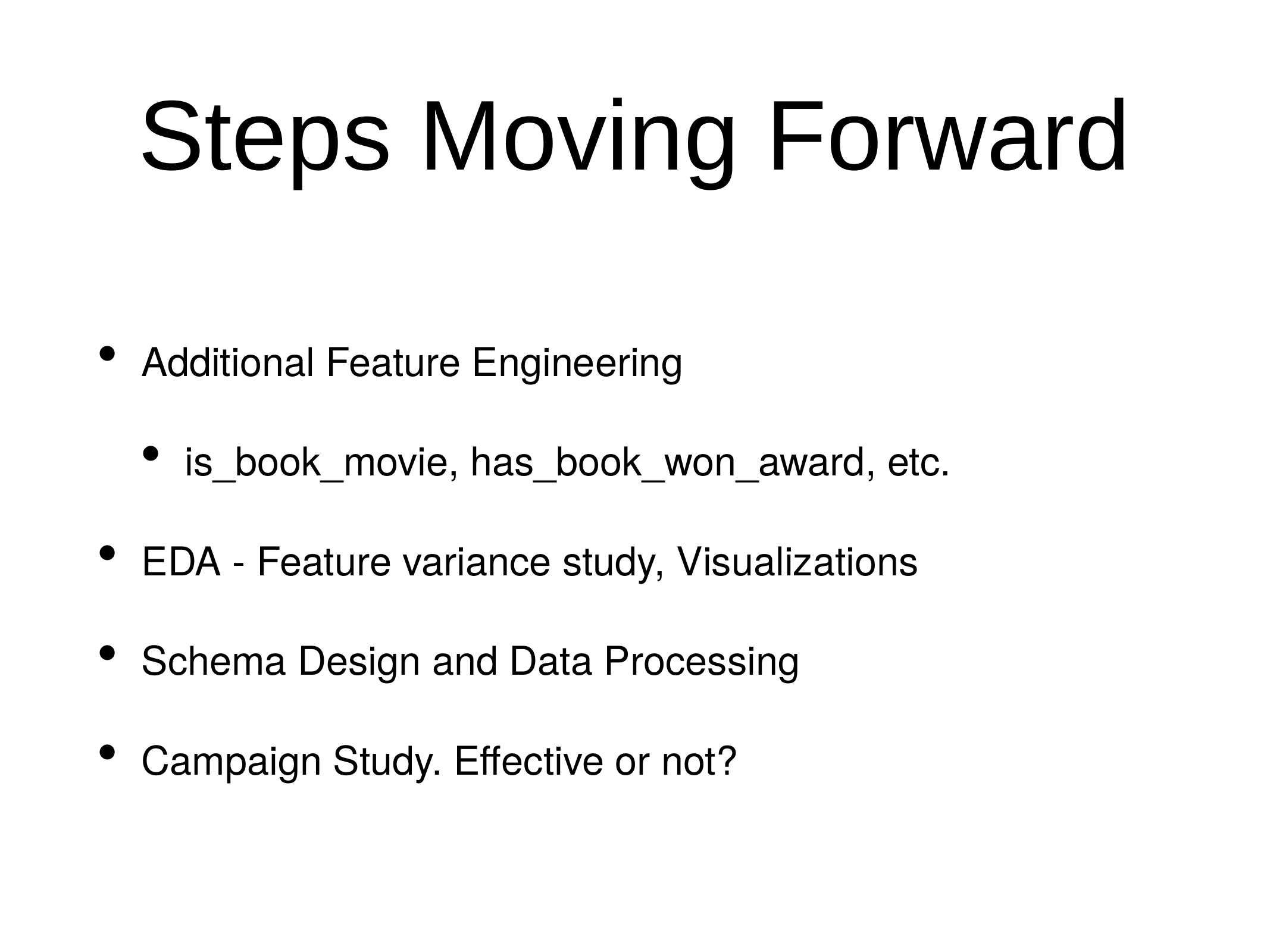

# Steps Moving Forward
Additional Feature Engineering
is_book_movie, has_book_won_award, etc.
EDA - Feature variance study, Visualizations
Schema Design and Data Processing
Campaign Study. Effective or not?